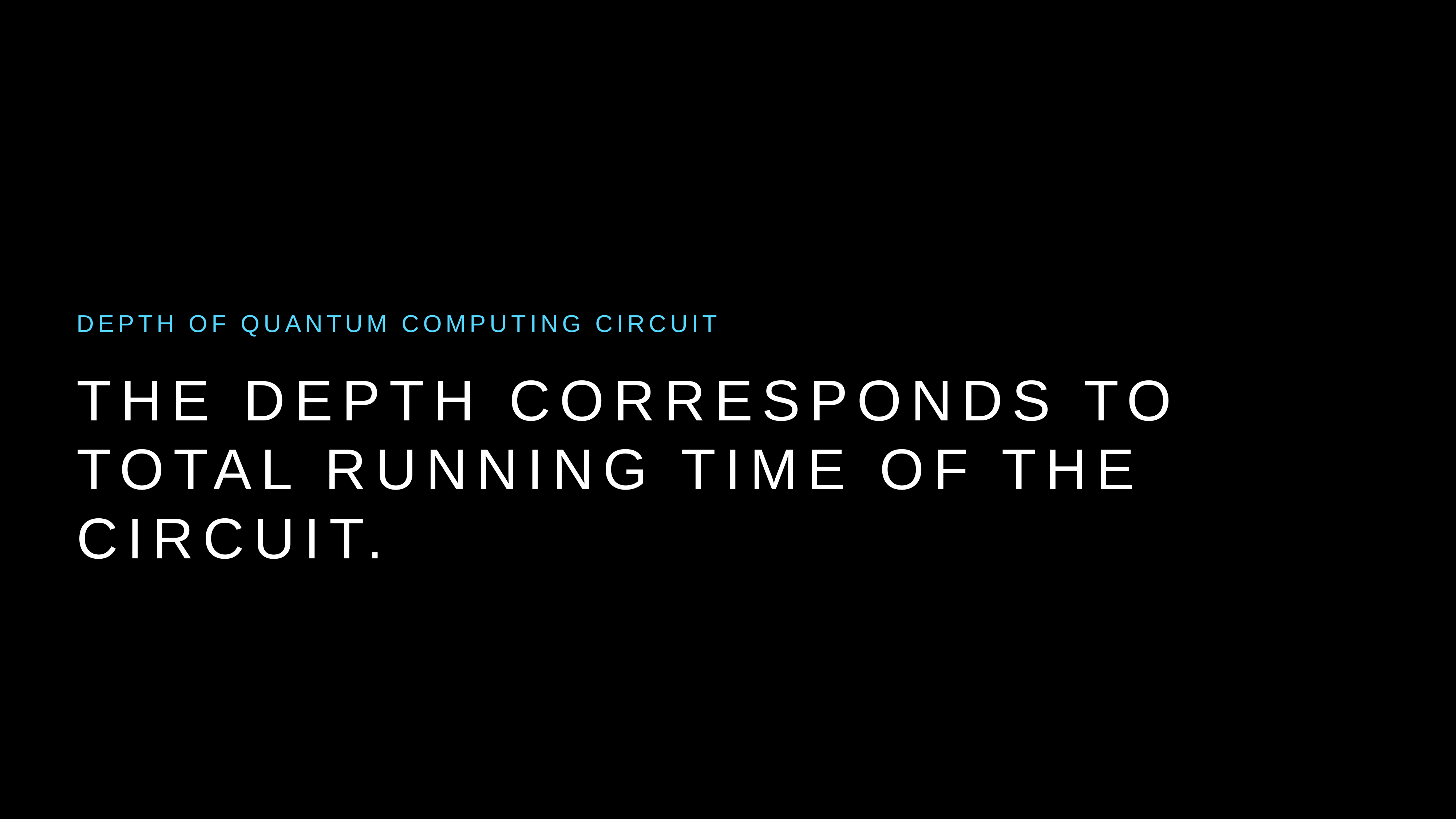

Depth of quantum computing circuit
# The depth corresponds to total running time of the circuit.